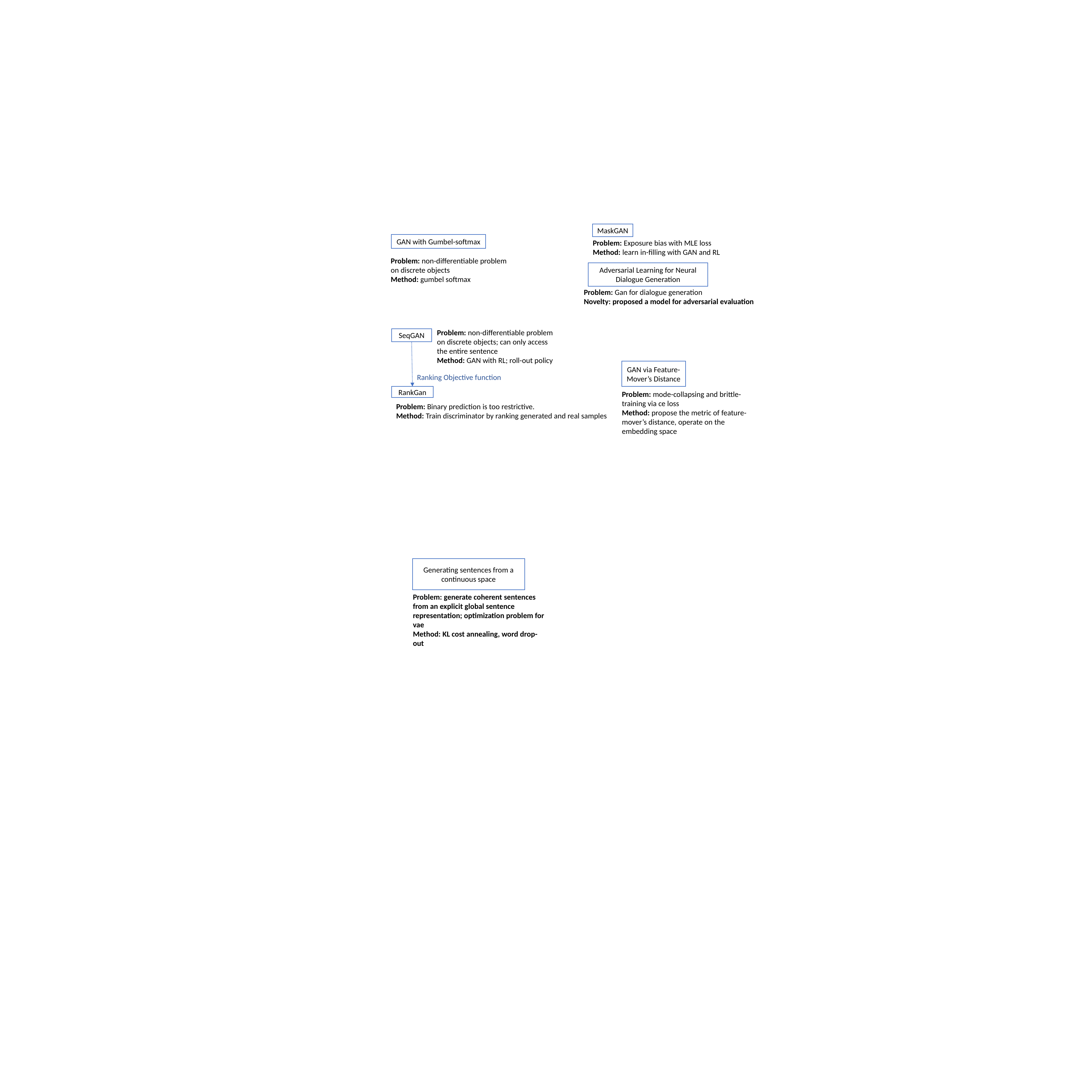

MaskGAN
Problem: Exposure bias with MLE loss
Method: learn in-filling with GAN and RL
GAN with Gumbel-softmax
Problem: non-differentiable problem on discrete objects
Method: gumbel softmax
Adversarial Learning for Neural Dialogue Generation
Problem: Gan for dialogue generation
Novelty: proposed a model for adversarial evaluation
Problem: non-differentiable problem on discrete objects; can only access the entire sentence
Method: GAN with RL; roll-out policy
SeqGAN
GAN via Feature-Mover’s Distance
Ranking Objective function
RankGan
Problem: Binary prediction is too restrictive.
Method: Train discriminator by ranking generated and real samples
Problem: mode-collapsing and brittle-training via ce loss
Method: propose the metric of feature-mover’s distance, operate on the embedding space
Generating sentences from a continuous space
Problem: generate coherent sentences from an explicit global sentence representation; optimization problem for vae
Method: KL cost annealing, word drop-out